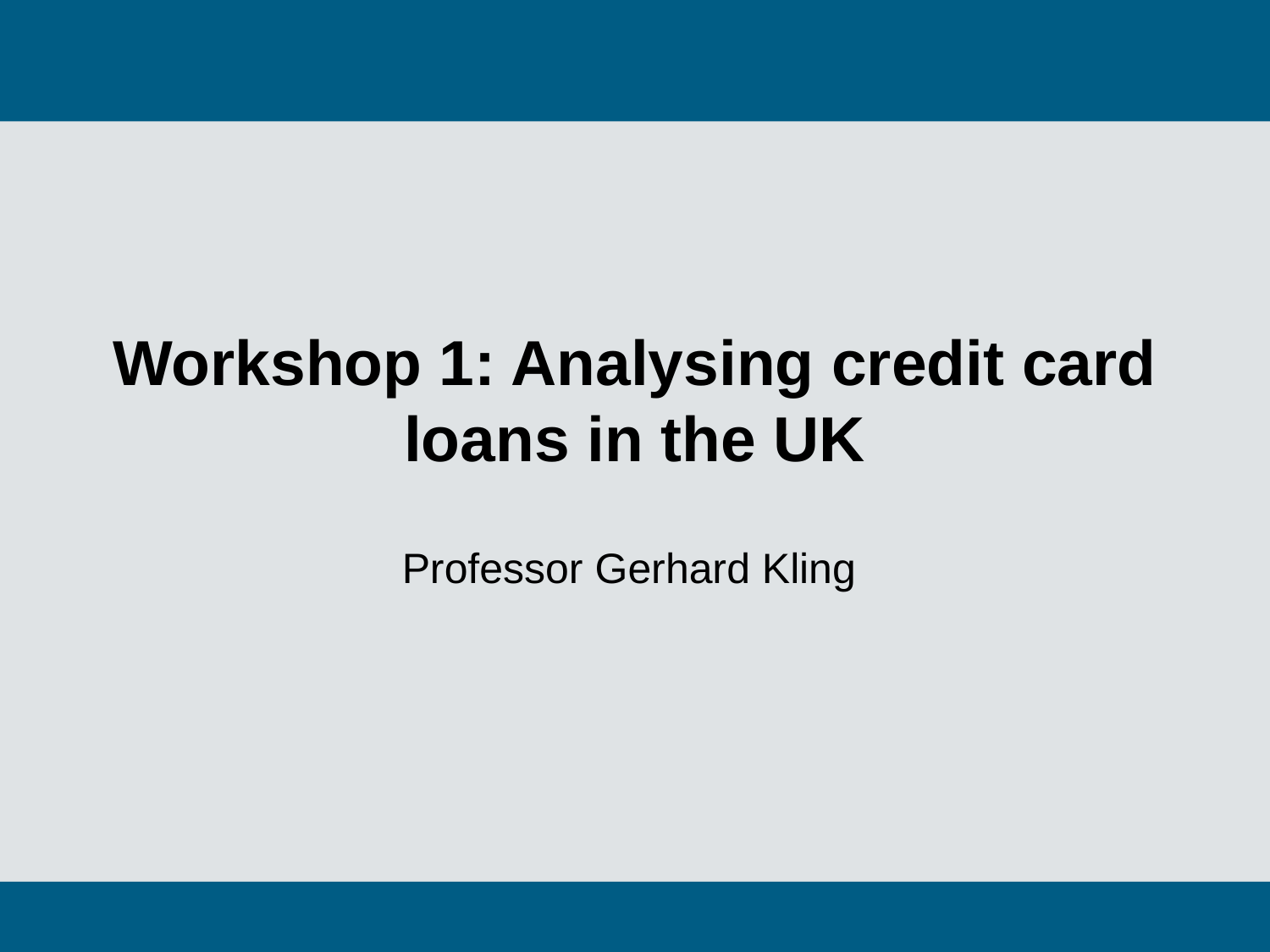

# Workshop 1: Analysing credit card loans in the UK
Professor Gerhard Kling